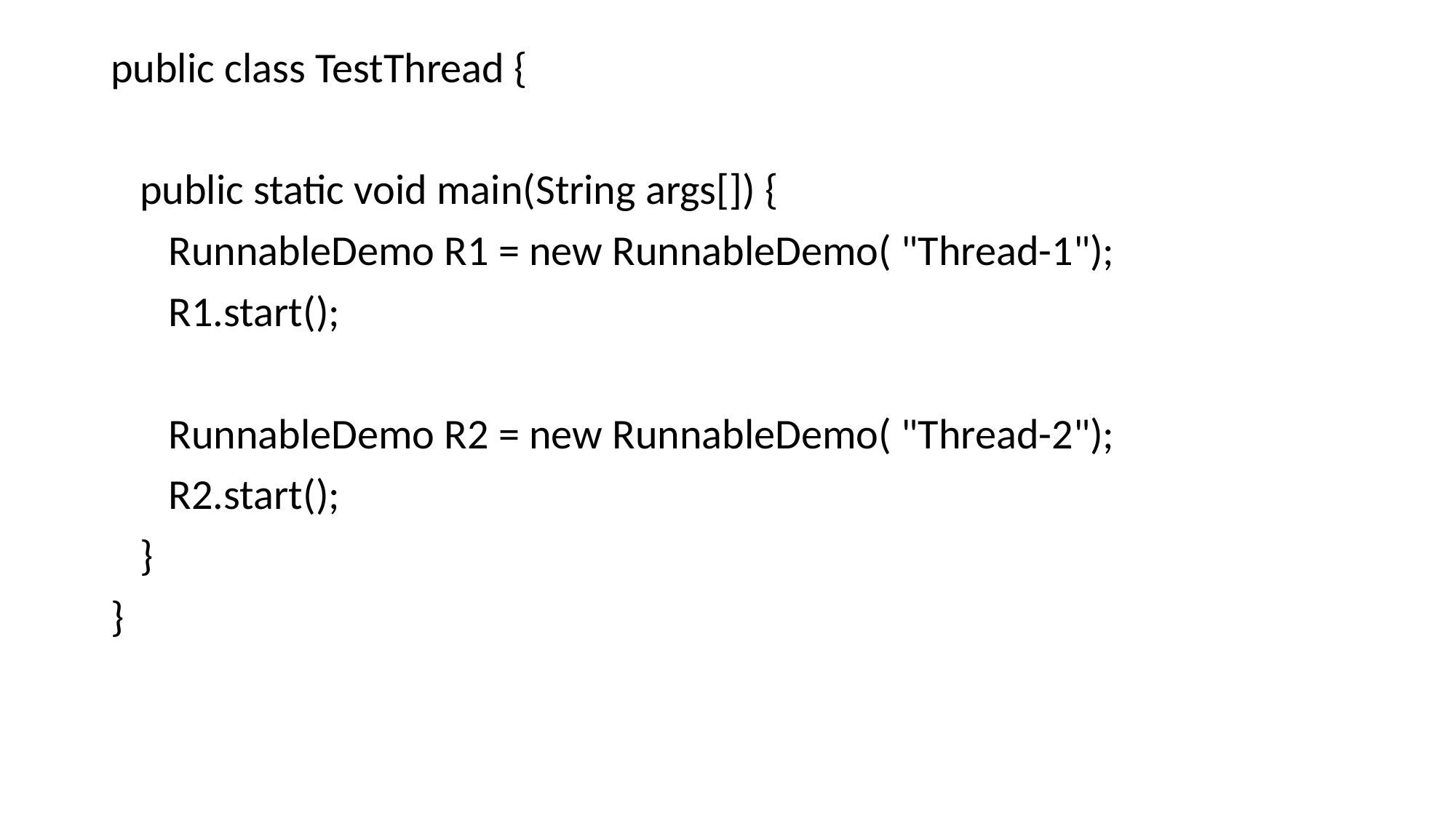

public class TestThread {

   public static void main(String args[]) {
      RunnableDemo R1 = new RunnableDemo( "Thread-1");
      R1.start();

      RunnableDemo R2 = new RunnableDemo( "Thread-2");
      R2.start();
   }
}